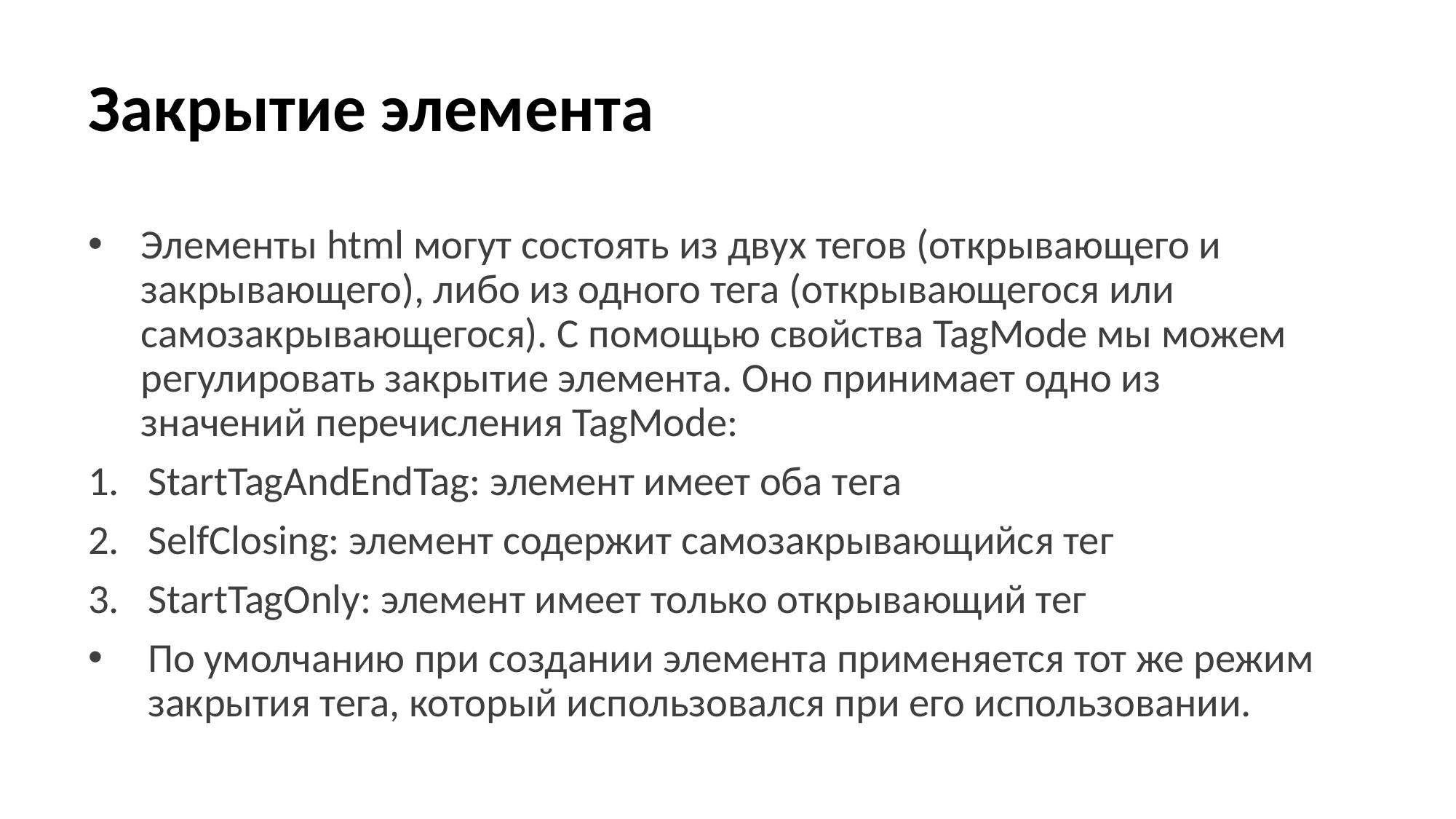

# Закрытие элемента
Элементы html могут состоять из двух тегов (открывающего и закрывающего), либо из одного тега (открывающегося или самозакрывающегося). С помощью свойства TagMode мы можем регулировать закрытие элемента. Оно принимает одно из значений перечисления TagMode:
StartTagAndEndTag: элемент имеет оба тега
SelfClosing: элемент содержит самозакрывающийся тег
StartTagOnly: элемент имеет только открывающий тег
По умолчанию при создании элемента применяется тот же режим закрытия тега, который использовался при его использовании.